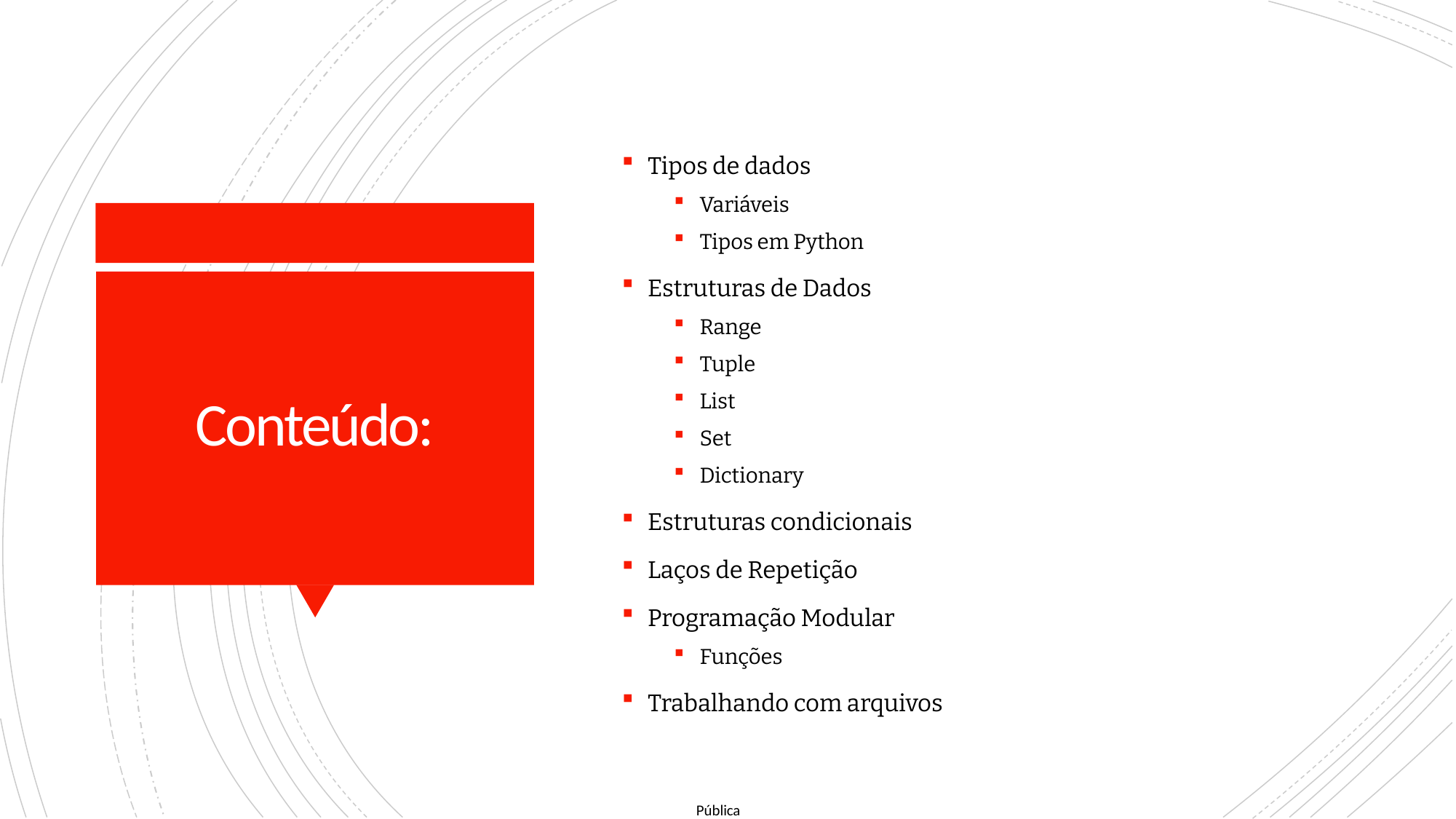

Tipos de dados
Variáveis
Tipos em Python
Estruturas de Dados
Range
Tuple
List
Set
Dictionary
Estruturas condicionais
Laços de Repetição
Programação Modular
Funções
Trabalhando com arquivos
# Conteúdo: